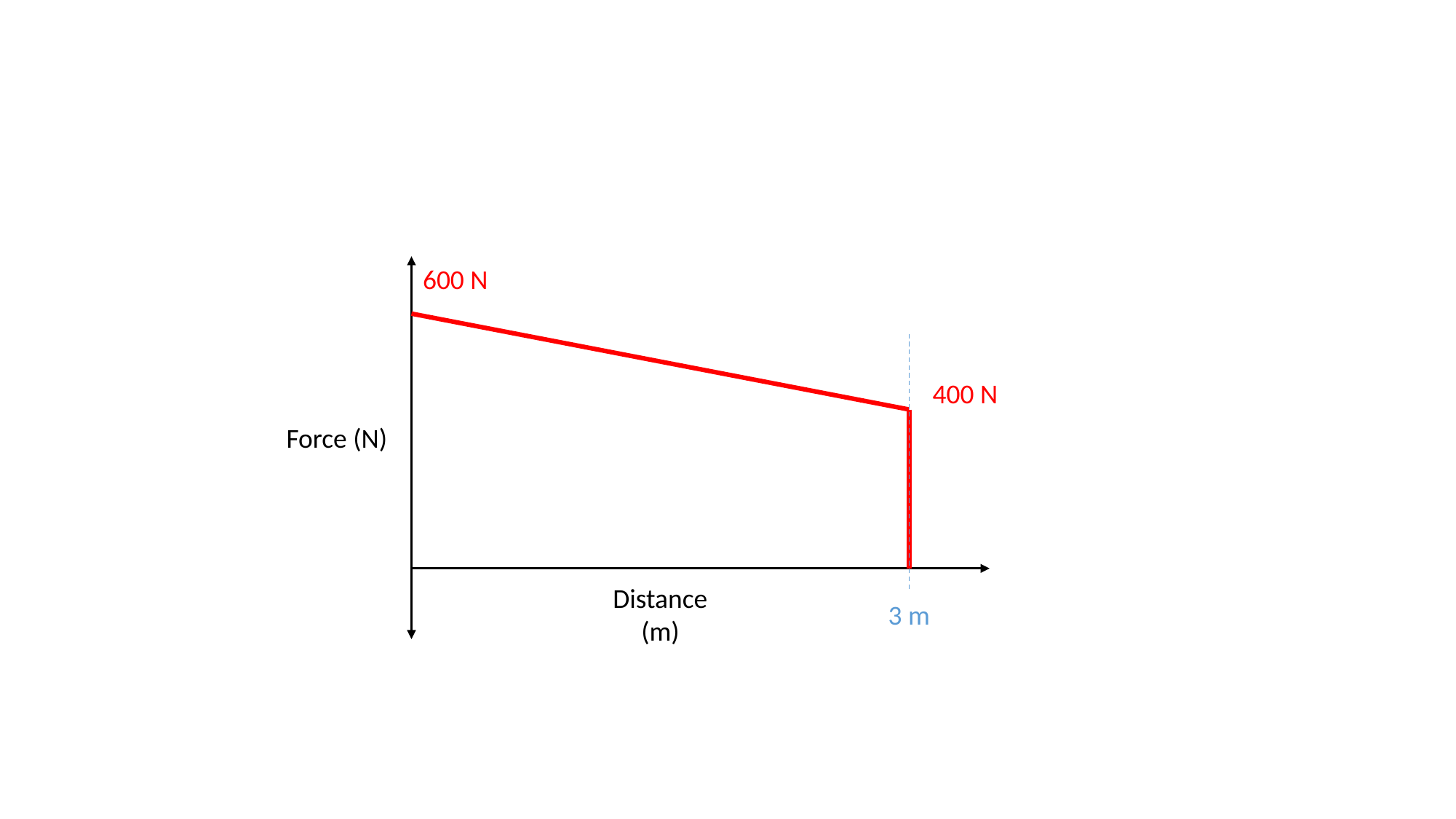

600 N
400 N
Force (N)
Distance
(m)
3 m